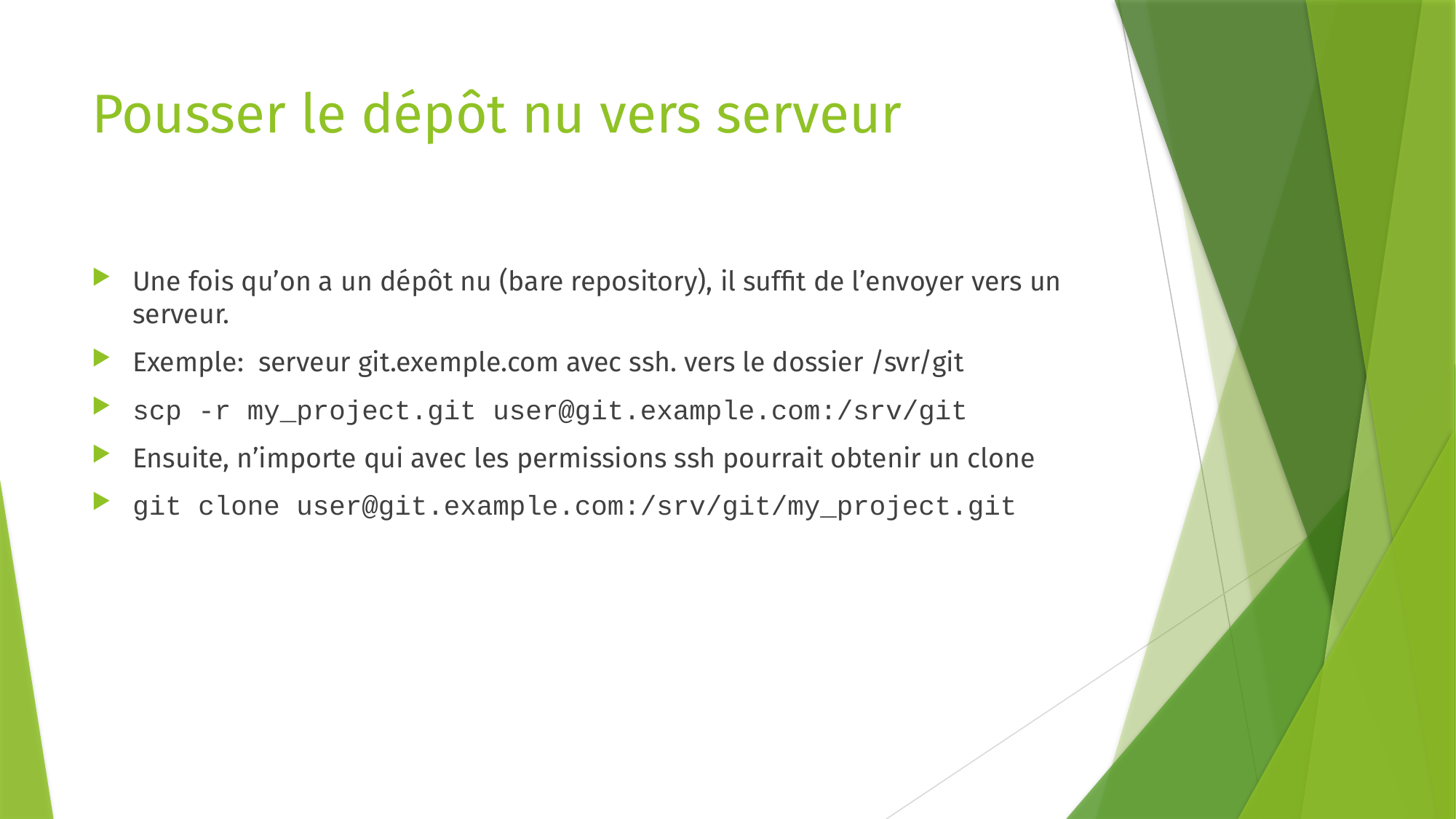

# Pousser le dépôt nu vers serveur
Une fois qu’on a un dépôt nu (bare repository), il suffit de l’envoyer vers un serveur.
Exemple:  serveur git.exemple.com avec ssh. vers le dossier /svr/git
scp -r my_project.git user@git.example.com:/srv/git
Ensuite, n’importe qui avec les permissions ssh pourrait obtenir un clone
git clone user@git.example.com:/srv/git/my_project.git